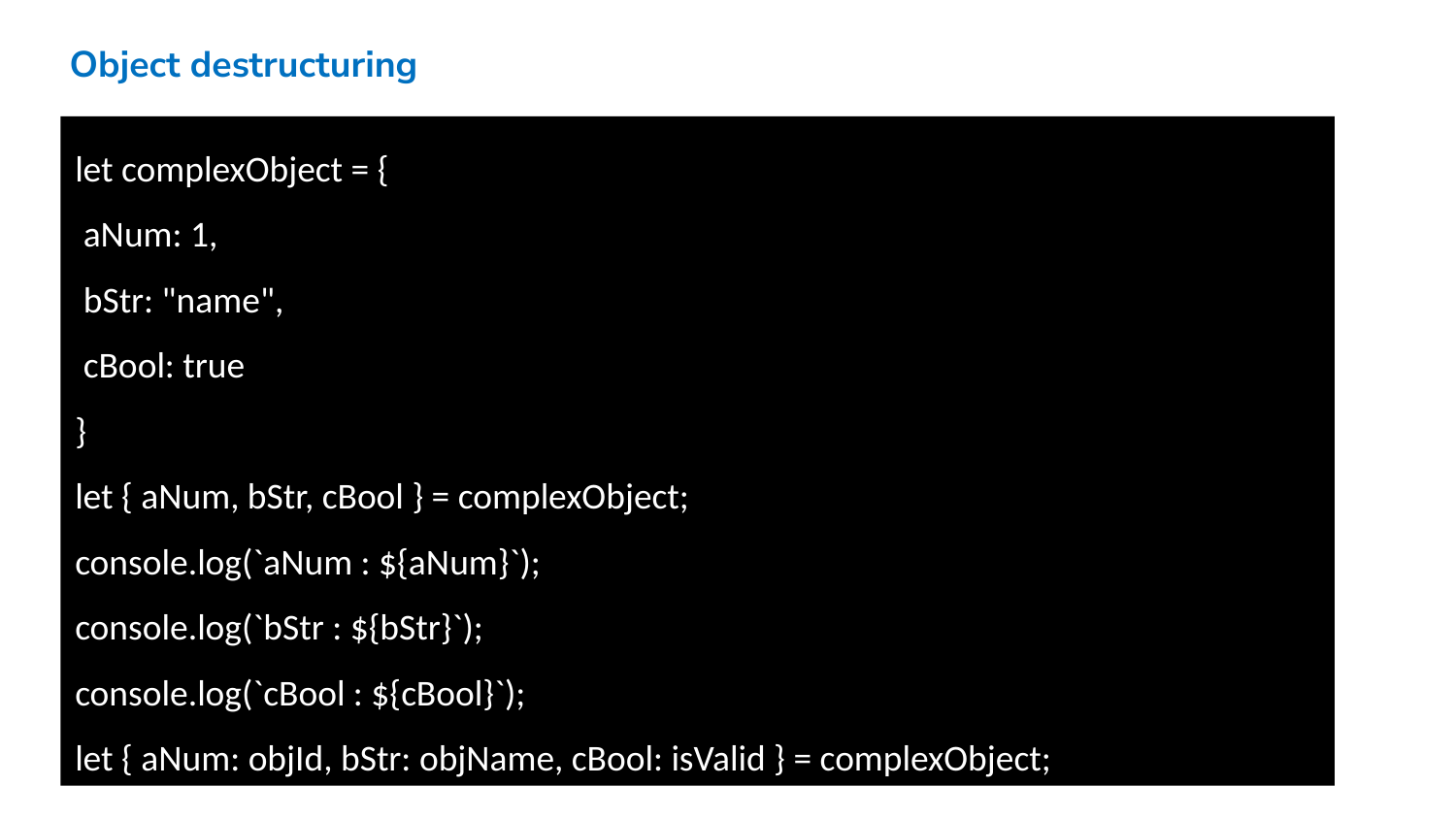

Basic Type
Object destructuring
let complexObject = {
 aNum: 1,
 bStr: "name",
 cBool: true
}
let { aNum, bStr, cBool } = complexObject;
console.log(`aNum : ${aNum}`);
console.log(`bStr : ${bStr}`);
console.log(`cBool : ${cBool}`);
let { aNum: objId, bStr: objName, cBool: isValid } = complexObject;